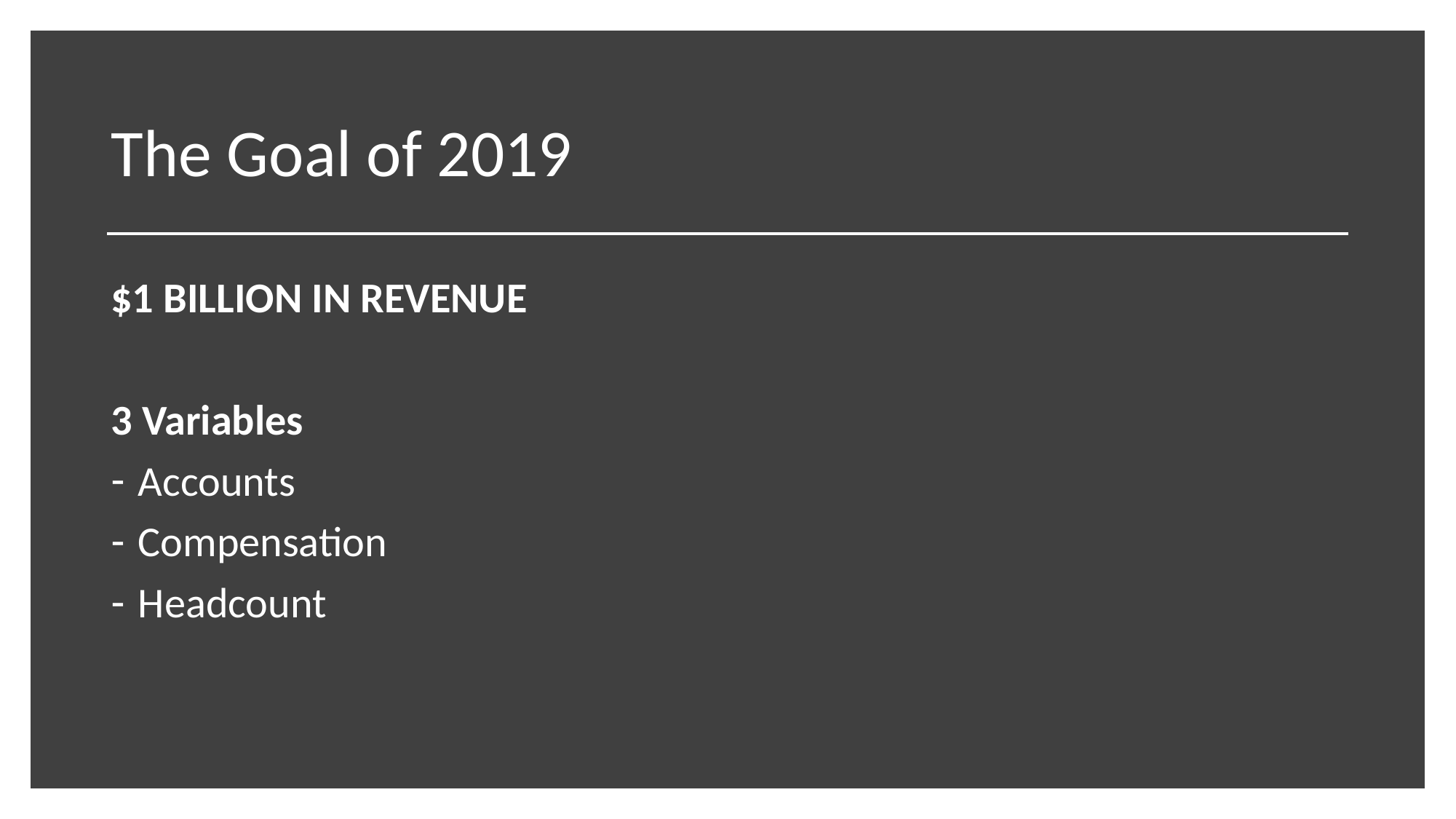

# The Goal of 2019
$1 BILLION IN REVENUE

3 Variables
Accounts
Compensation
Headcount